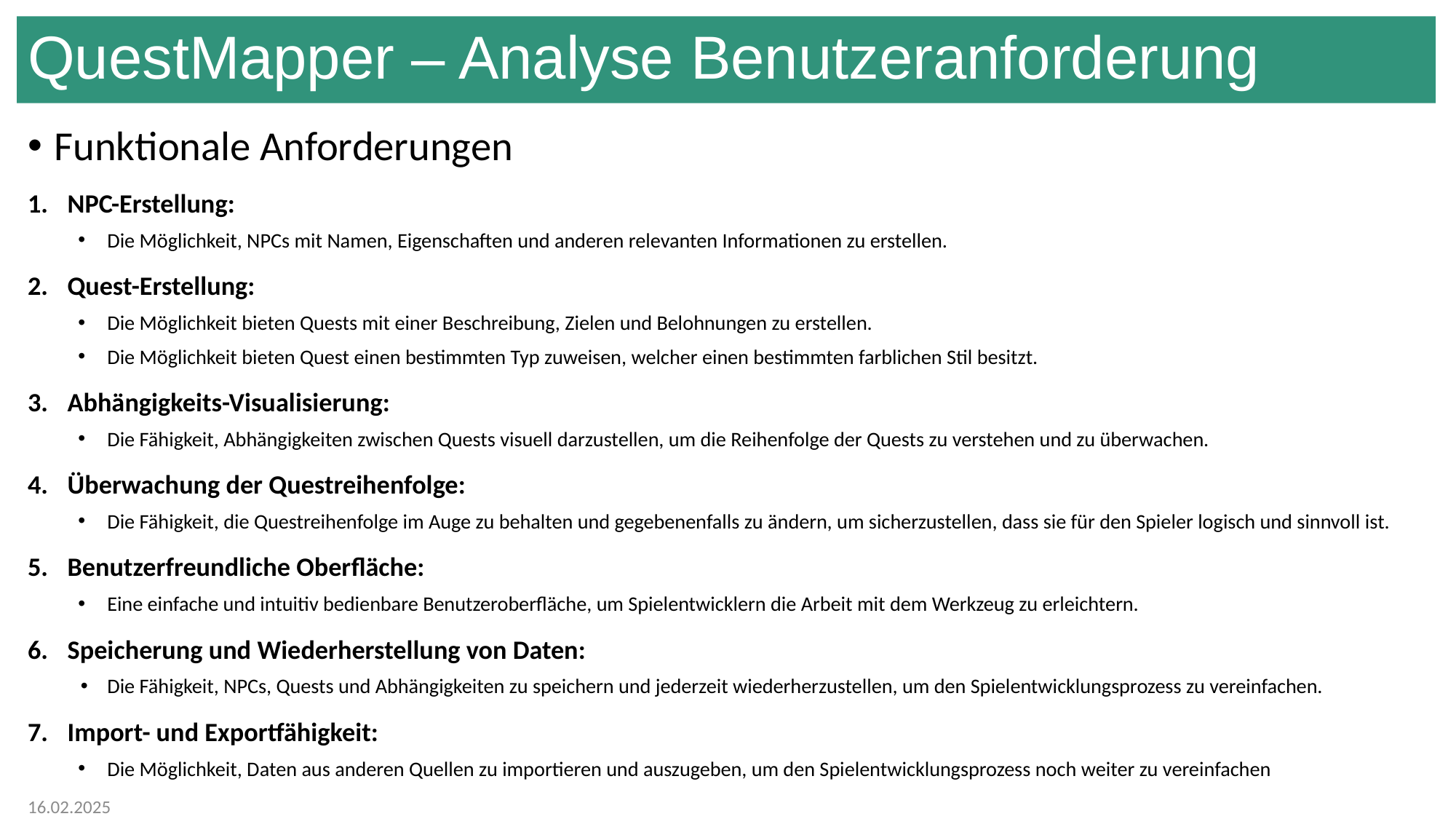

# QuestMapper – Analyse Benutzeranforderung
Funktionale Anforderungen
NPC-Erstellung:
Die Möglichkeit, NPCs mit Namen, Eigenschaften und anderen relevanten Informationen zu erstellen.
Quest-Erstellung:
Die Möglichkeit bieten Quests mit einer Beschreibung, Zielen und Belohnungen zu erstellen.
Die Möglichkeit bieten Quest einen bestimmten Typ zuweisen, welcher einen bestimmten farblichen Stil besitzt.
Abhängigkeits-Visualisierung:
Die Fähigkeit, Abhängigkeiten zwischen Quests visuell darzustellen, um die Reihenfolge der Quests zu verstehen und zu überwachen.
Überwachung der Questreihenfolge:
Die Fähigkeit, die Questreihenfolge im Auge zu behalten und gegebenenfalls zu ändern, um sicherzustellen, dass sie für den Spieler logisch und sinnvoll ist.
Benutzerfreundliche Oberfläche:
Eine einfache und intuitiv bedienbare Benutzeroberfläche, um Spielentwicklern die Arbeit mit dem Werkzeug zu erleichtern.
Speicherung und Wiederherstellung von Daten:
Die Fähigkeit, NPCs, Quests und Abhängigkeiten zu speichern und jederzeit wiederherzustellen, um den Spielentwicklungsprozess zu vereinfachen.
Import- und Exportfähigkeit:
Die Möglichkeit, Daten aus anderen Quellen zu importieren und auszugeben, um den Spielentwicklungsprozess noch weiter zu vereinfachen
16.02.2025